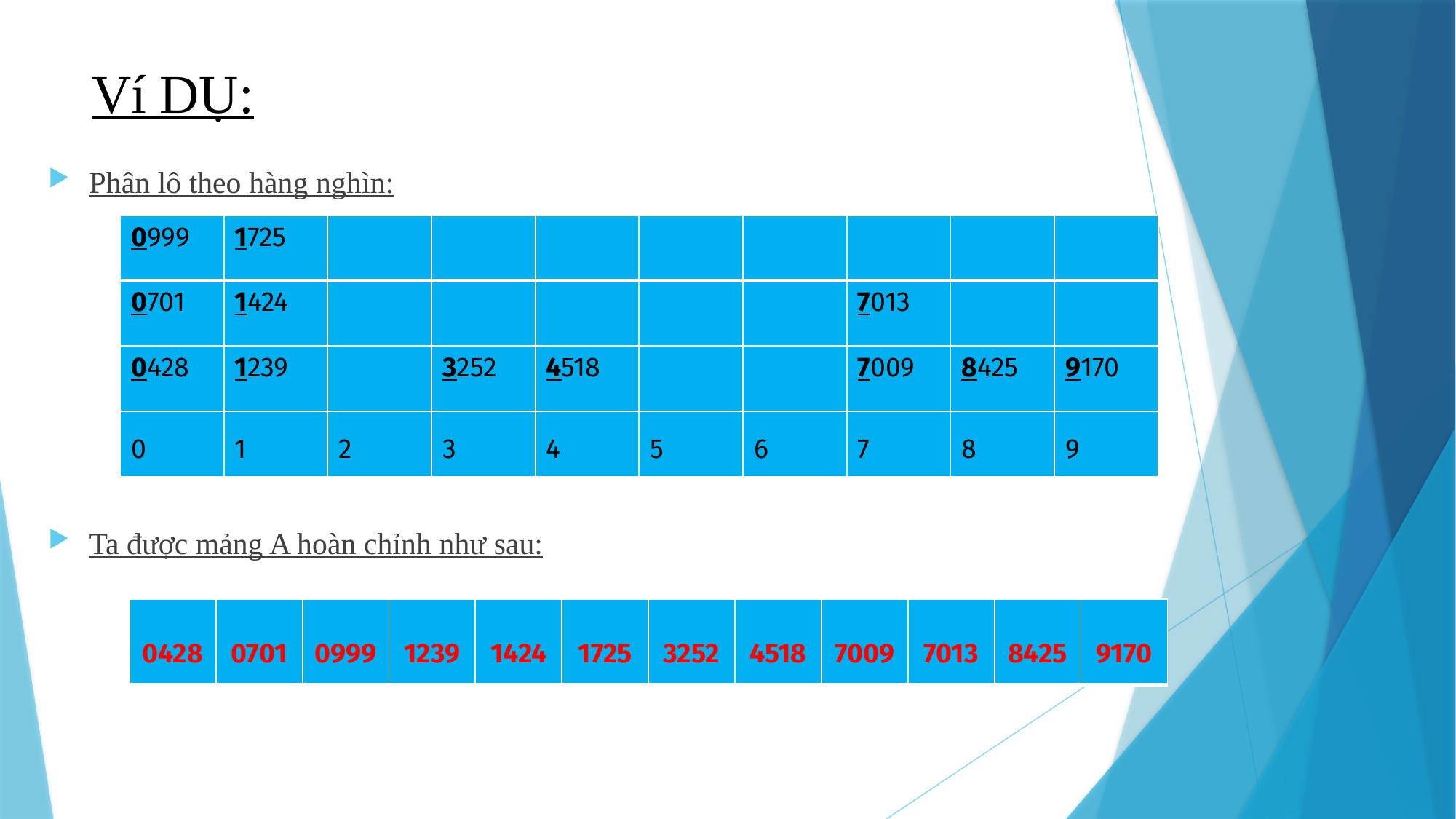

# Ví DỤ:
Phân lô theo hàng nghìn:

Ta được mảng A hoàn chỉnh như sau:

| 0999 | 1725 |  |  |  |  |  |  |  |  |
| --- | --- | --- | --- | --- | --- | --- | --- | --- | --- |
| 0701 | 1424 |  |  |  |  |  | 7013 |  |  |
| 0428 | 1239 |  | 3252 | 4518 |  |  | 7009 | 8425 | 9170 |
| 0 | 1 | 2 | 3 | 4 | 5 | 6 | 7 | 8 | 9 |
| 0428 | 0701 | 0999 | 1239 | 1424 | 1725 | 3252 | 4518 | 7009 | 7013 | 8425 | 9170 |
| --- | --- | --- | --- | --- | --- | --- | --- | --- | --- | --- | --- |